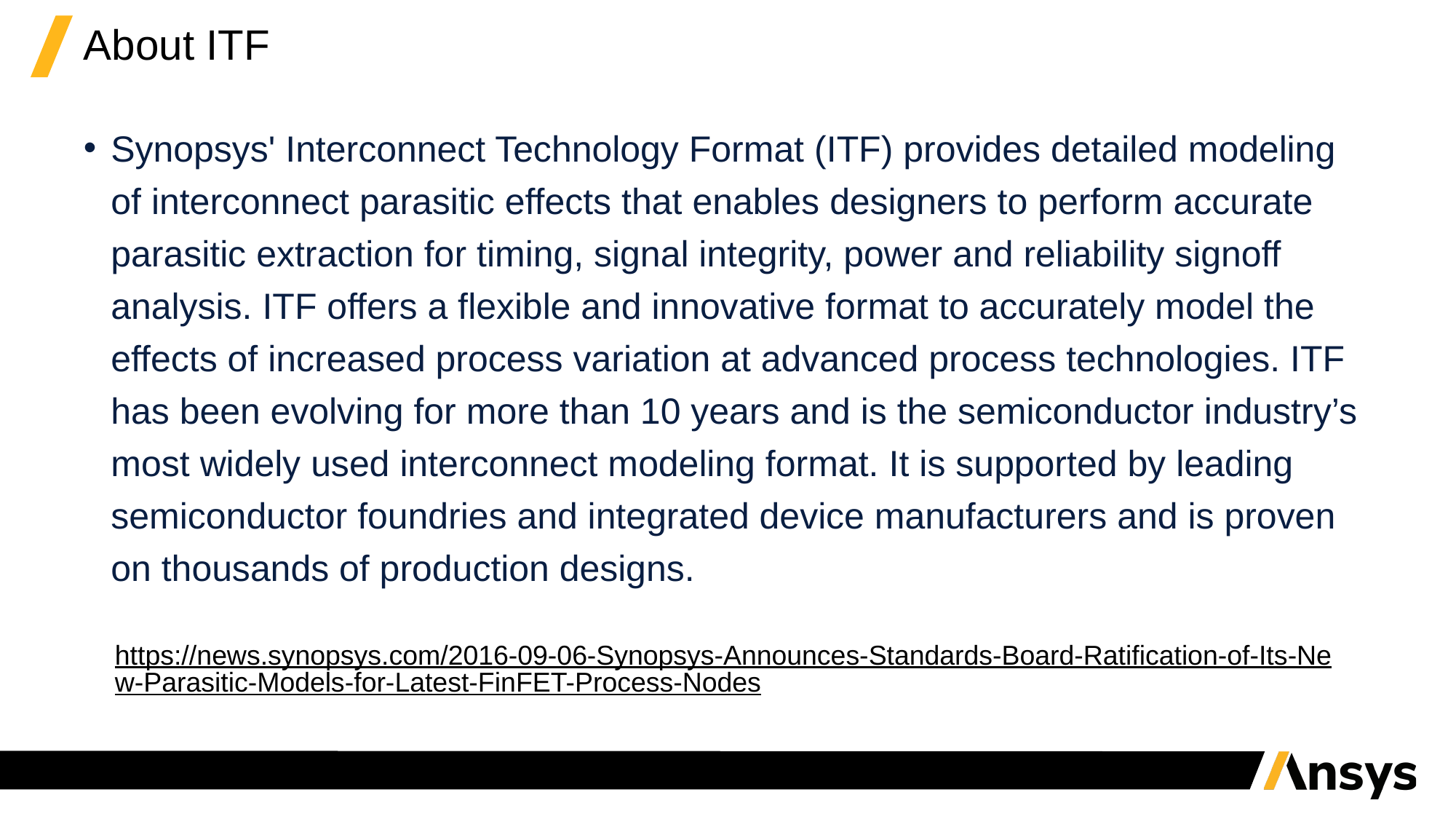

# About ITF
Synopsys' Interconnect Technology Format (ITF) provides detailed modeling of interconnect parasitic effects that enables designers to perform accurate parasitic extraction for timing, signal integrity, power and reliability signoff analysis. ITF offers a flexible and innovative format to accurately model the effects of increased process variation at advanced process technologies. ITF has been evolving for more than 10 years and is the semiconductor industry’s most widely used interconnect modeling format. It is supported by leading semiconductor foundries and integrated device manufacturers and is proven on thousands of production designs.
https://news.synopsys.com/2016-09-06-Synopsys-Announces-Standards-Board-Ratification-of-Its-New-Parasitic-Models-for-Latest-FinFET-Process-Nodes